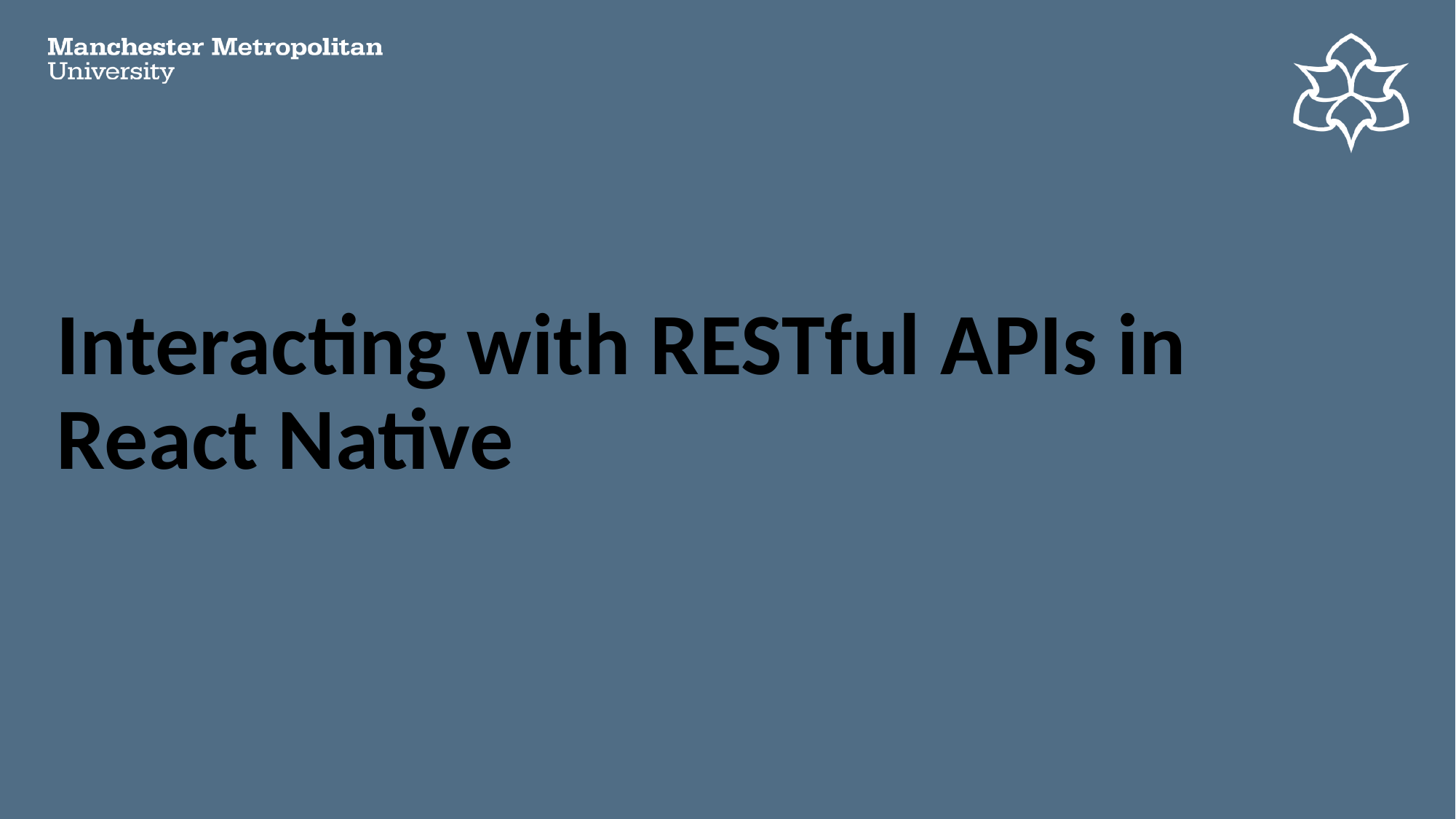

Interacting with RESTful APIs in React Native